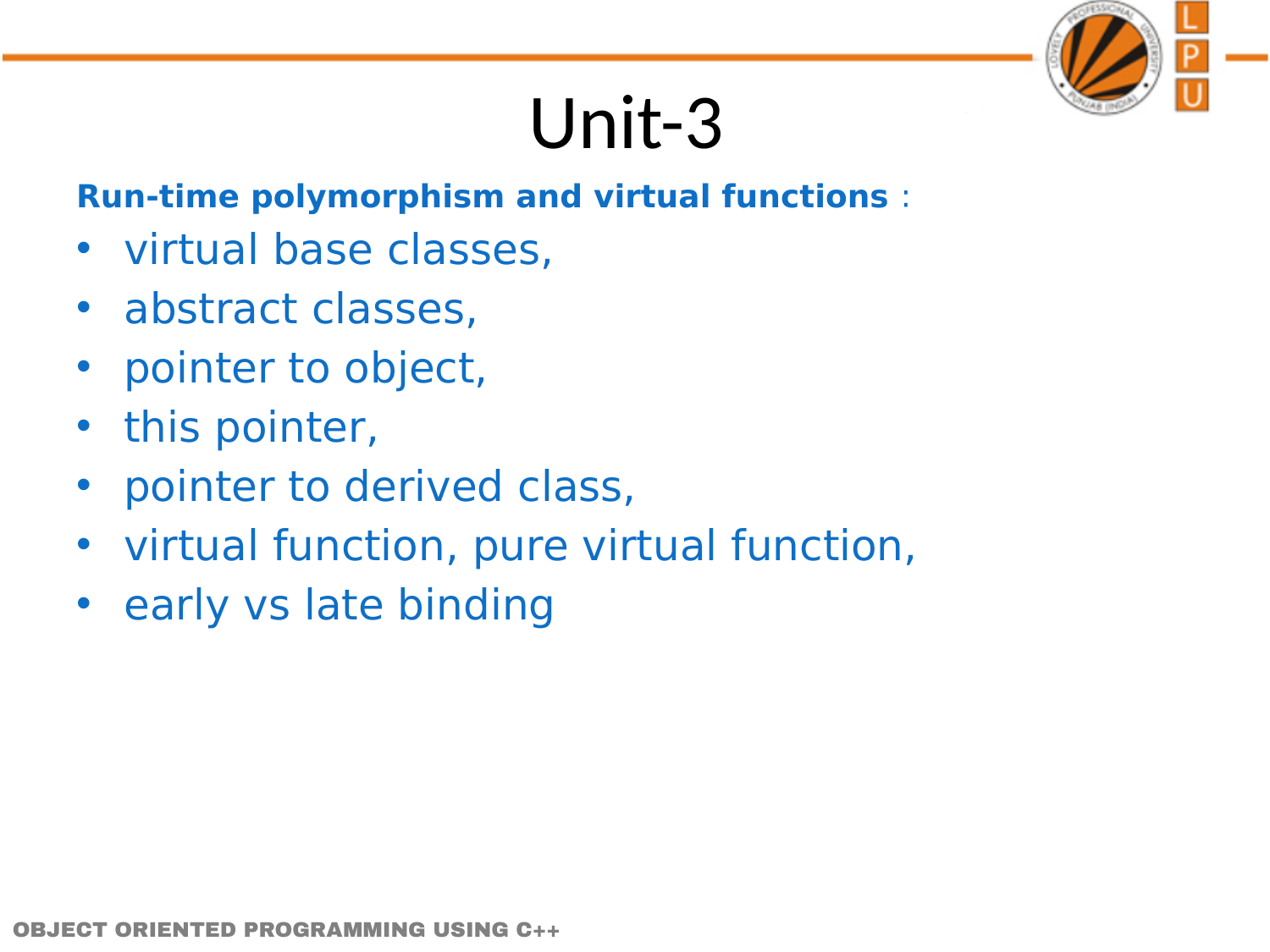

# Unit-3
Run-time polymorphism and virtual functions :
virtual base classes,
abstract classes,
pointer to object,
this pointer,
pointer to derived class,
virtual function, pure virtual function,
early vs late binding